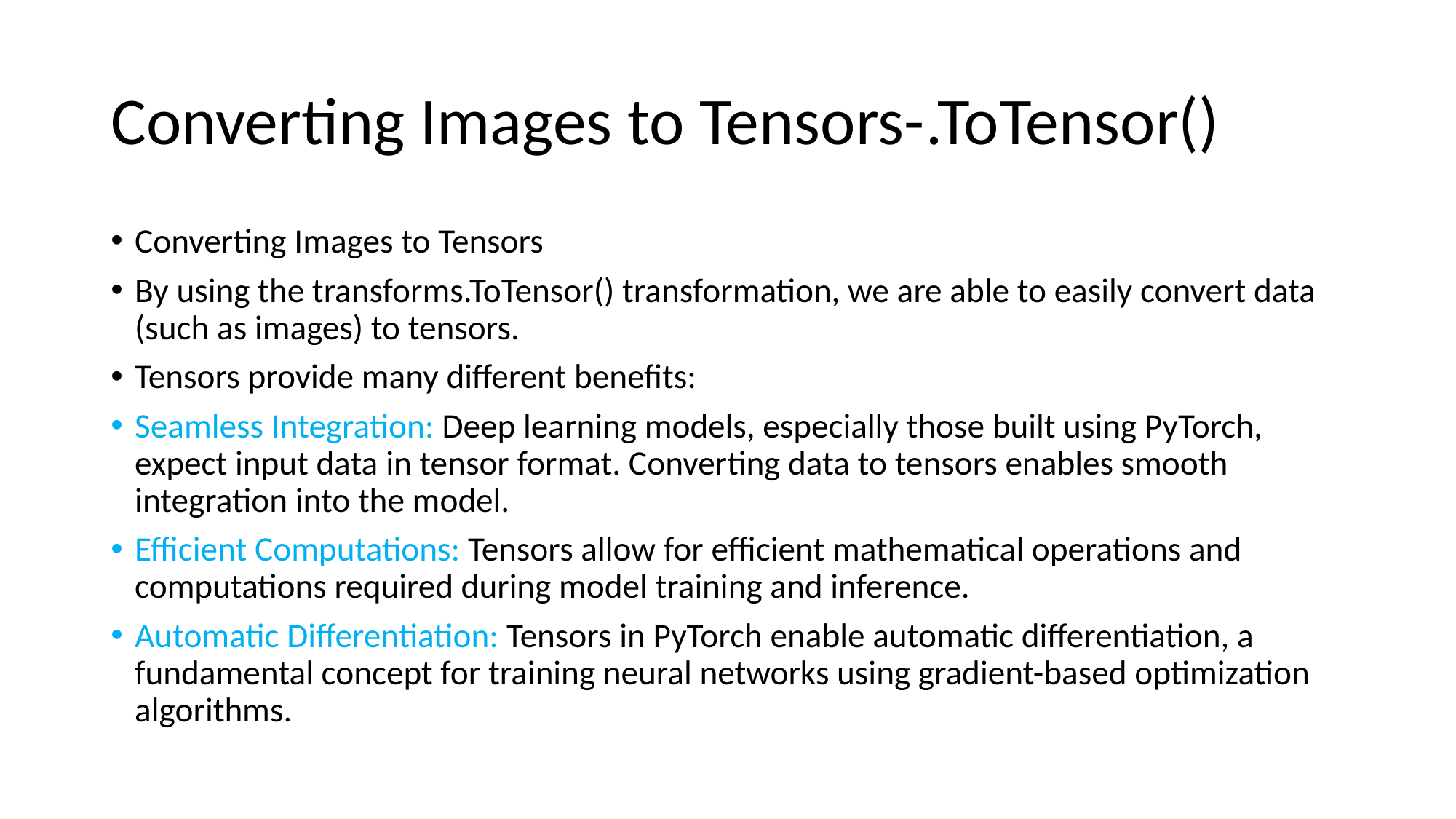

# Converting Images to Tensors-.ToTensor()
Converting Images to Tensors
By using the transforms.ToTensor() transformation, we are able to easily convert data (such as images) to tensors.
Tensors provide many different benefits:
Seamless Integration: Deep learning models, especially those built using PyTorch, expect input data in tensor format. Converting data to tensors enables smooth integration into the model.
Efficient Computations: Tensors allow for efficient mathematical operations and computations required during model training and inference.
Automatic Differentiation: Tensors in PyTorch enable automatic differentiation, a fundamental concept for training neural networks using gradient-based optimization algorithms.